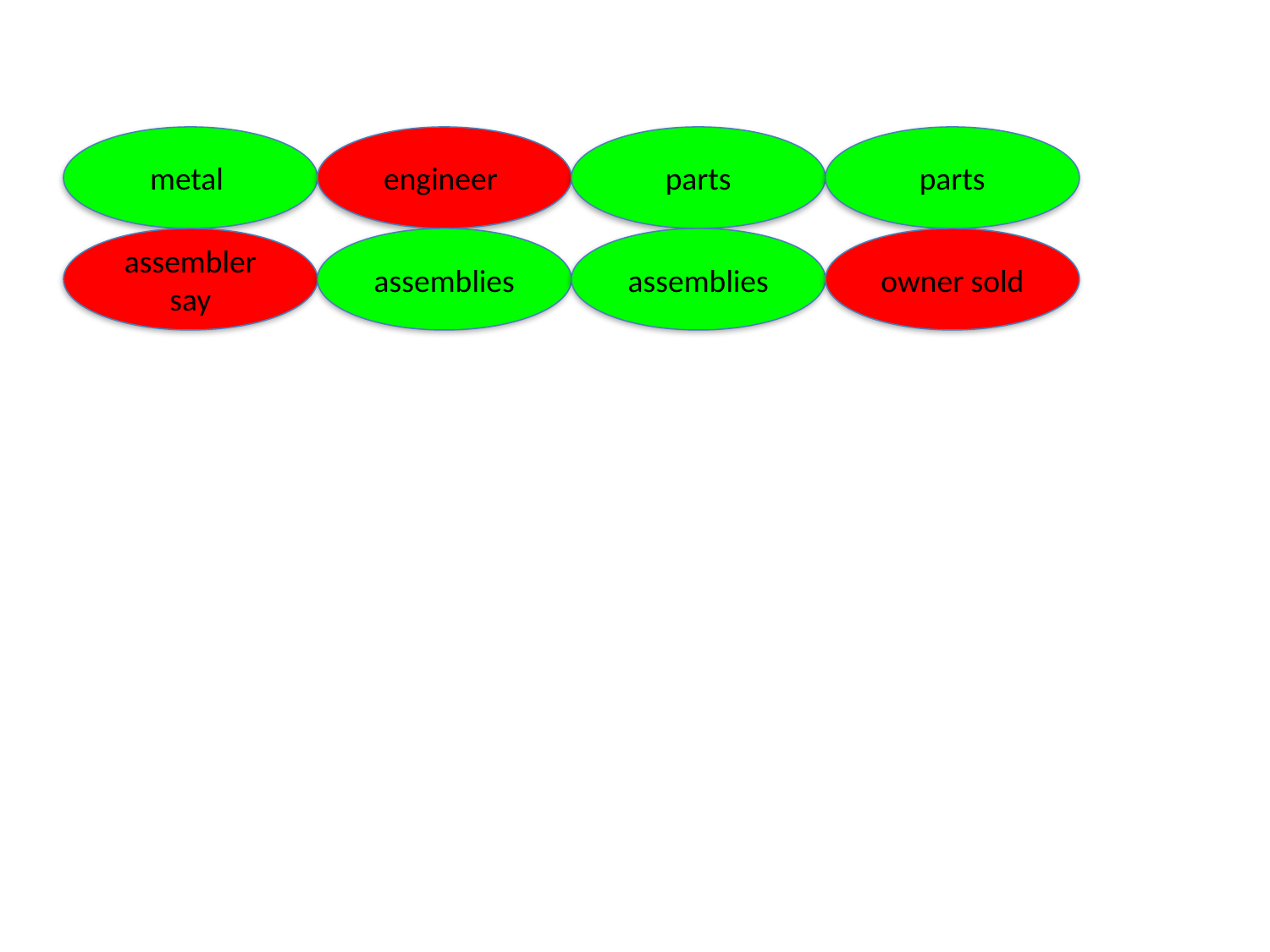

#
metal
engineer
parts
parts
assembler say
assemblies
assemblies
owner sold